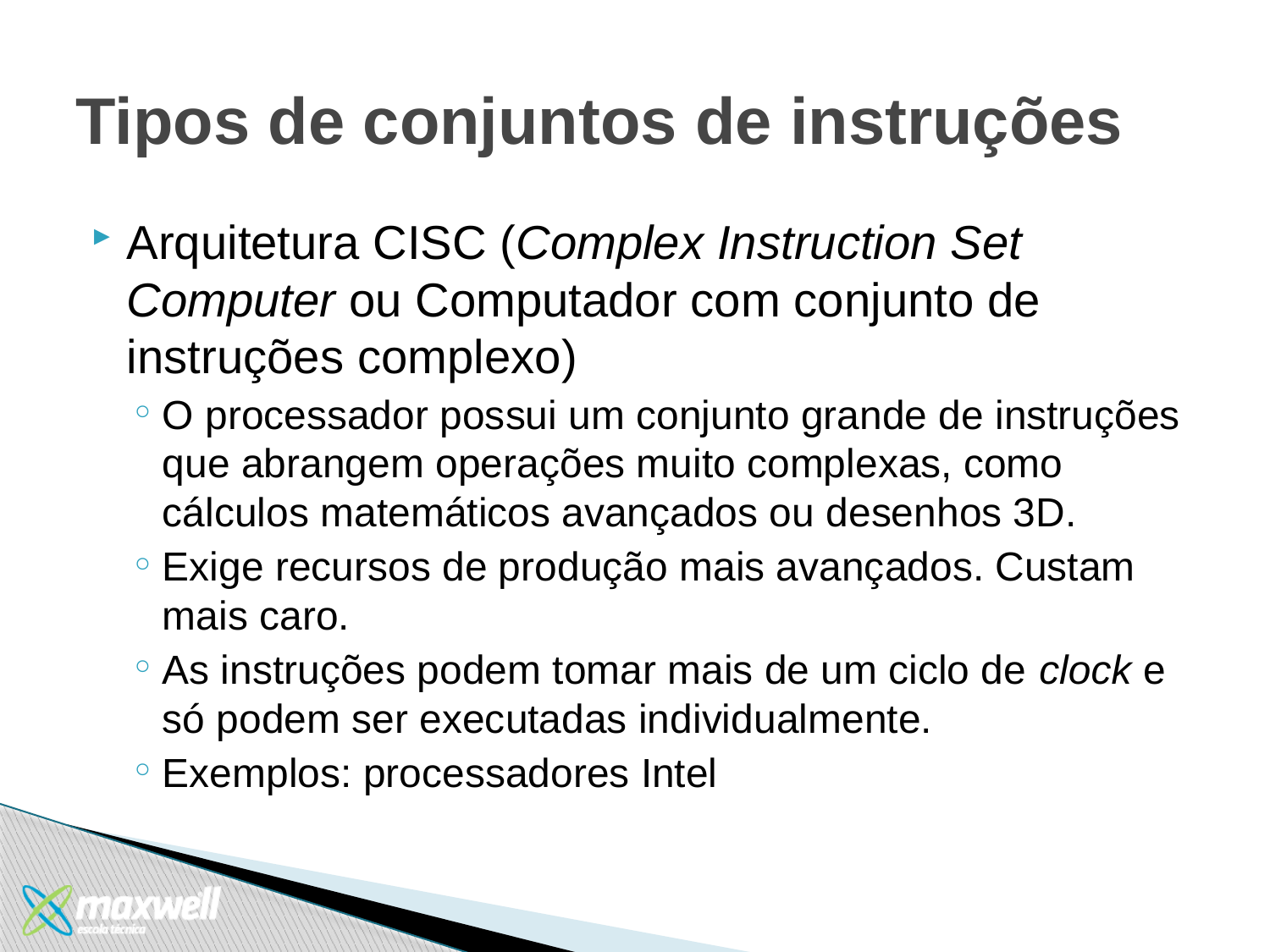

# Tipos de conjuntos de instruções
Arquitetura CISC (Complex Instruction Set Computer ou Computador com conjunto de instruções complexo)
O processador possui um conjunto grande de instruções que abrangem operações muito complexas, como cálculos matemáticos avançados ou desenhos 3D.
Exige recursos de produção mais avançados. Custam mais caro.
As instruções podem tomar mais de um ciclo de clock e só podem ser executadas individualmente.
Exemplos: processadores Intel